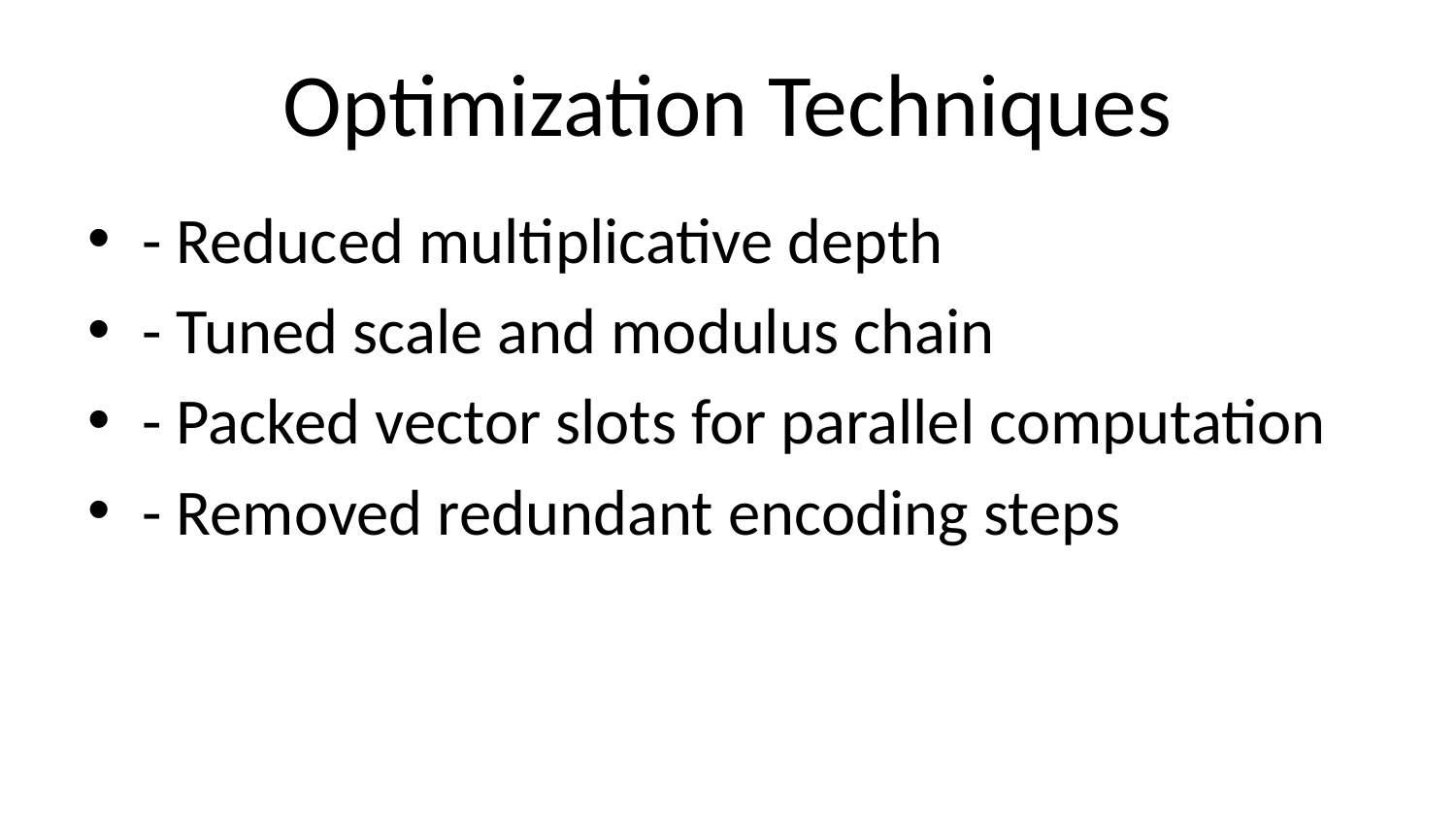

# Optimization Techniques
- Reduced multiplicative depth
- Tuned scale and modulus chain
- Packed vector slots for parallel computation
- Removed redundant encoding steps